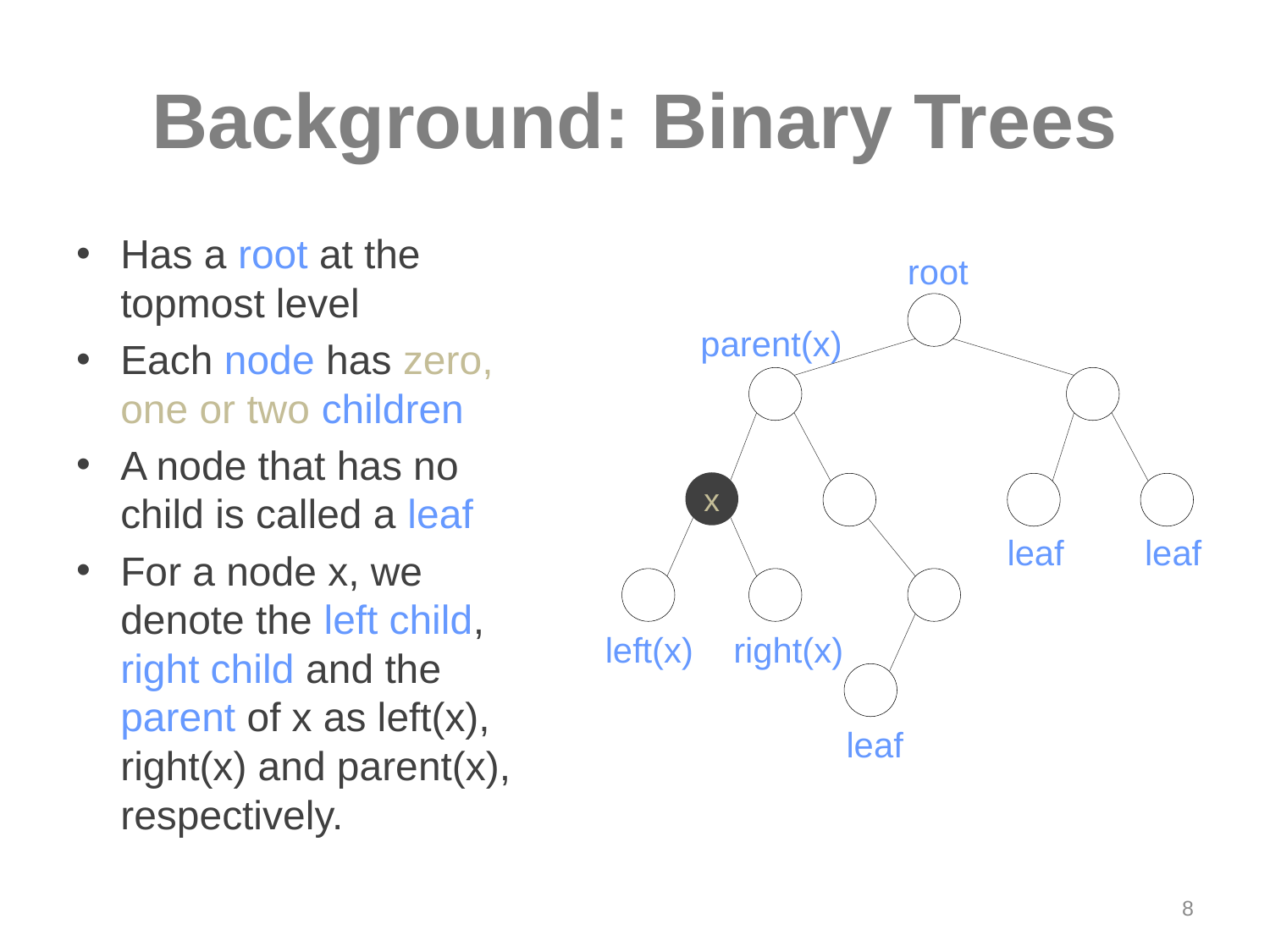

# Background: Binary Trees
Has a root at the topmost level
Each node has zero, one or two children
A node that has no child is called a leaf
For a node x, we denote the left child, right child and the parent of x as left(x), right(x) and parent(x), respectively.

root

parent(x)

x

leaf
leaf

left(x)
right(x)

leaf
8